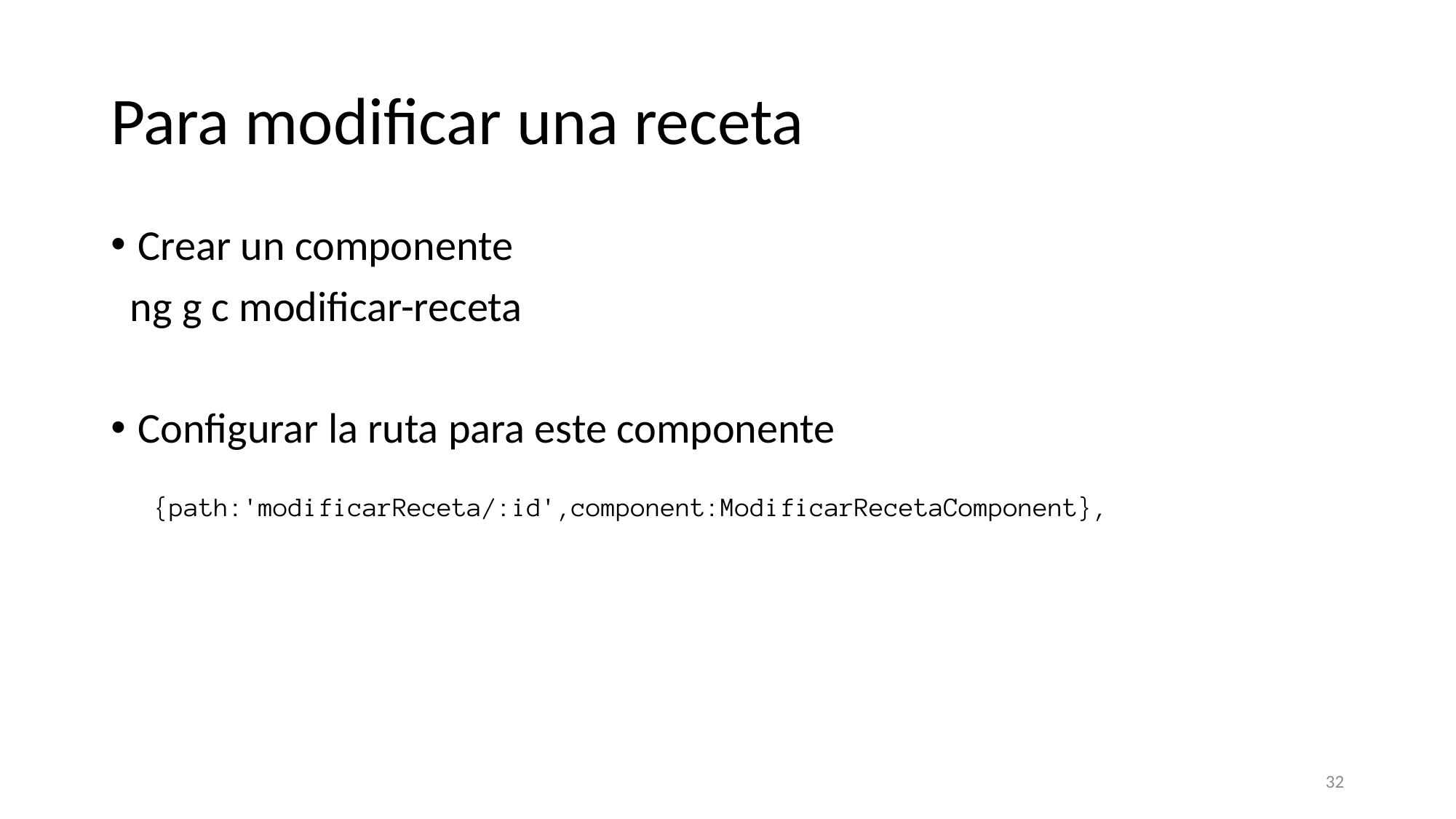

# Para modificar una receta
Crear un componente
  ng g c modificar-receta

Configurar la ruta para este componente

{path:'modificarReceta/:id',component:ModificarRecetaComponent},
32